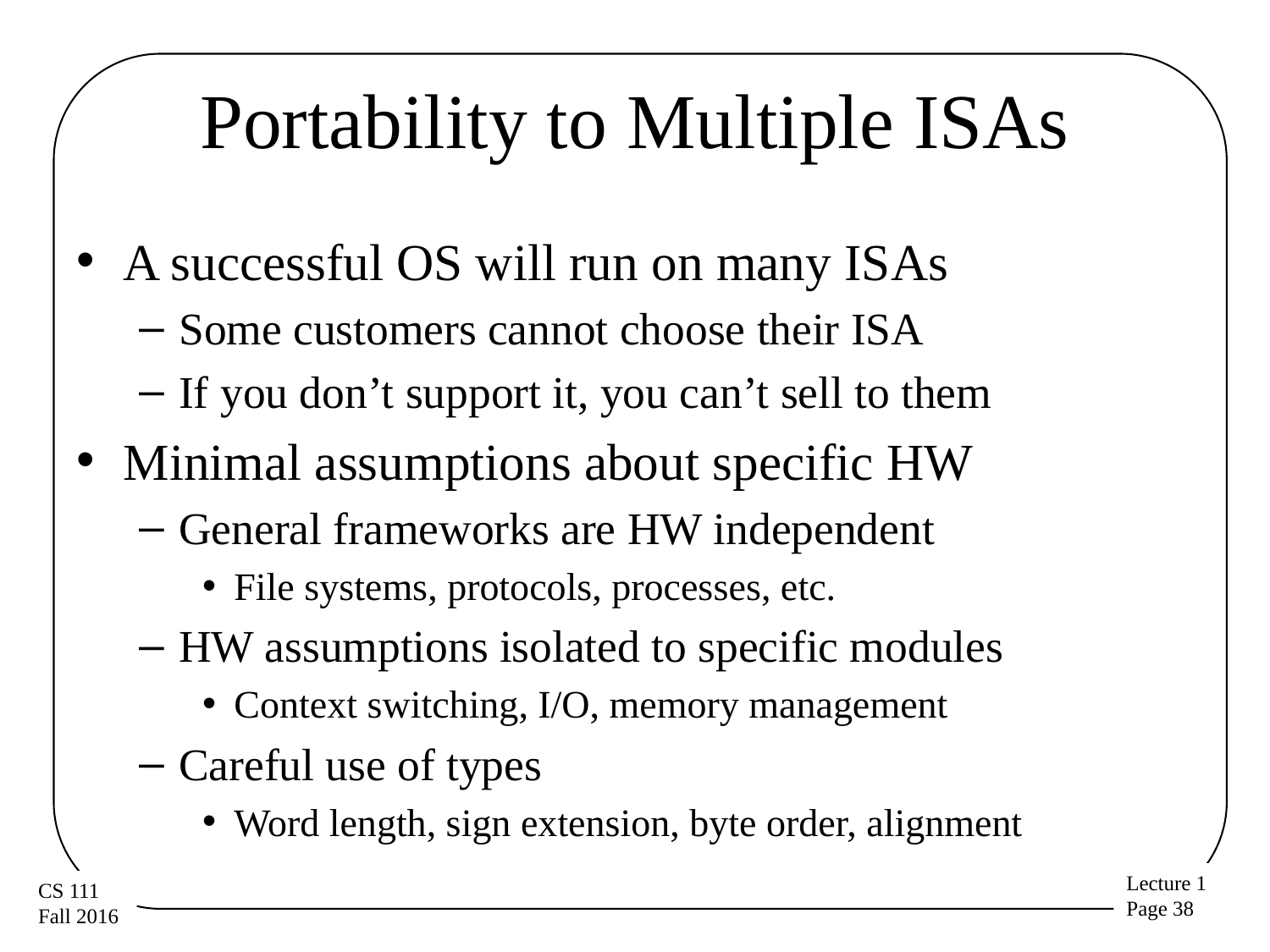

# Portability to Multiple ISAs
A successful OS will run on many ISAs
Some customers cannot choose their ISA
If you don’t support it, you can’t sell to them
Minimal assumptions about specific HW
General frameworks are HW independent
File systems, protocols, processes, etc.
HW assumptions isolated to specific modules
Context switching, I/O, memory management
Careful use of types
Word length, sign extension, byte order, alignment